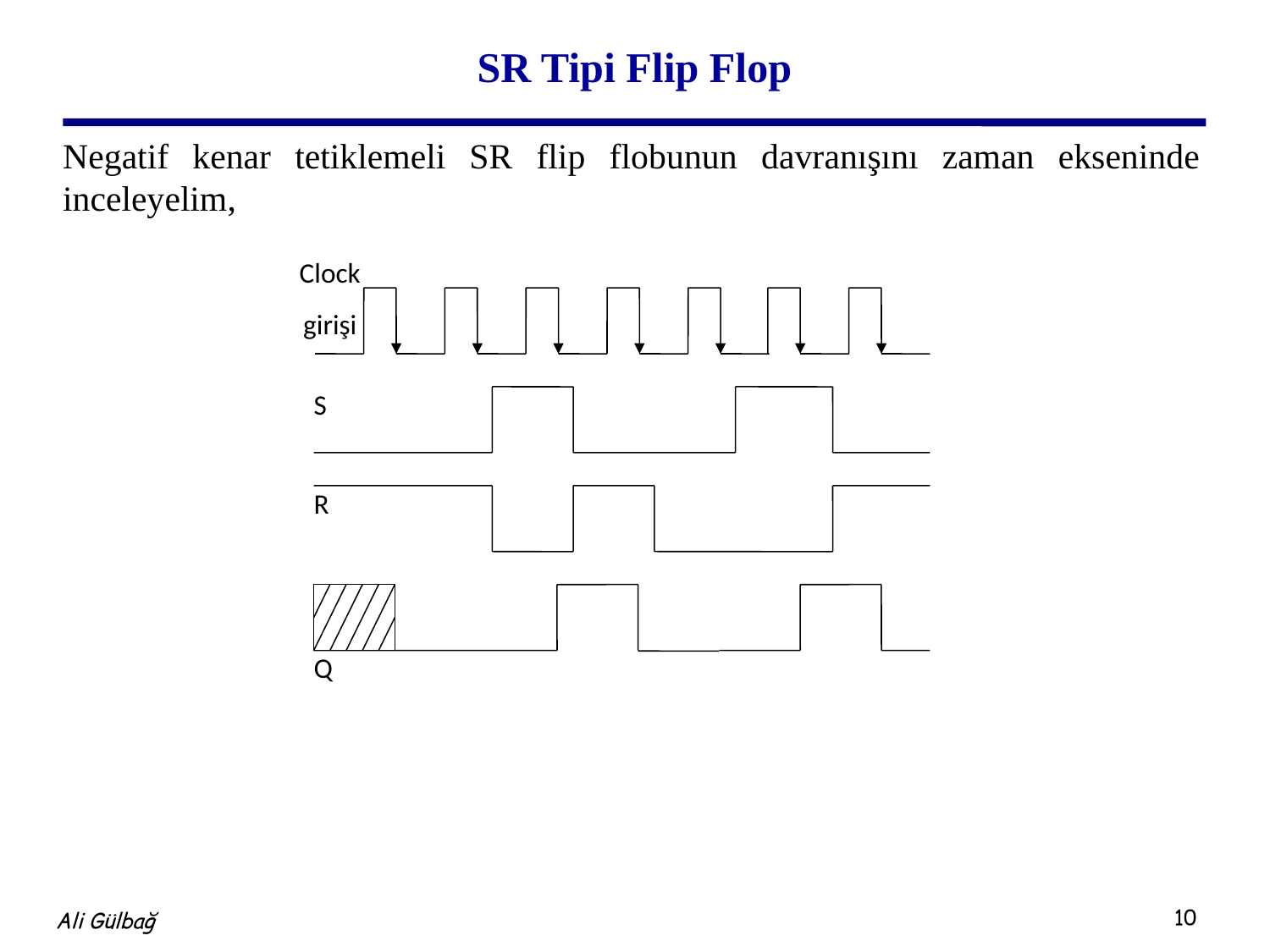

# SR Tipi Flip Flop
Negatif kenar tetiklemeli SR flip flobunun davranışını zaman ekseninde inceleyelim,

Clock
girişi

S

R

Q